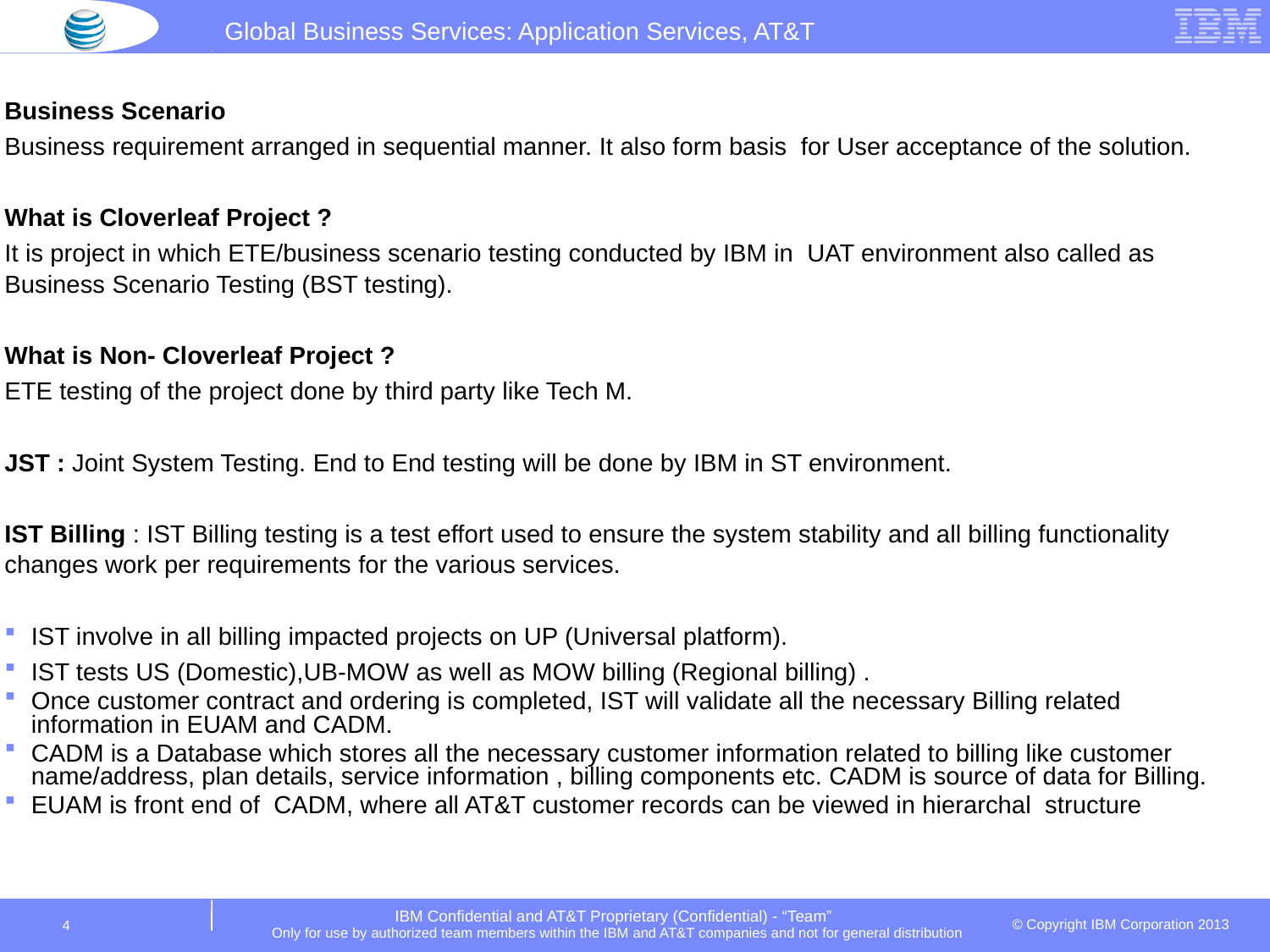

Business Scenario
Business requirement arranged in sequential manner. It also form basis  for User acceptance of the solution.

What is Cloverleaf Project ?
It is project in which ETE/business scenario testing conducted by IBM in  UAT environment also called as Business Scenario Testing (BST testing).

What is Non- Cloverleaf Project ?
ETE testing of the project done by third party like Tech M.

JST : Joint System Testing. End to End testing will be done by IBM in ST environment.

IST Billing : IST Billing testing is a test effort used to ensure the system stability and all billing functionality changes work per requirements for the various services.

IST involve in all billing impacted projects on UP (Universal platform).
IST tests US (Domestic),UB-MOW as well as MOW billing (Regional billing) .
Once customer contract and ordering is completed, IST will validate all the necessary Billing related information in EUAM and CADM.
CADM is a Database which stores all the necessary customer information related to billing like customer name/address, plan details, service information , billing components etc. CADM is source of data for Billing.
EUAM is front end of  CADM, where all AT&T customer records can be viewed in hierarchal  structure

4